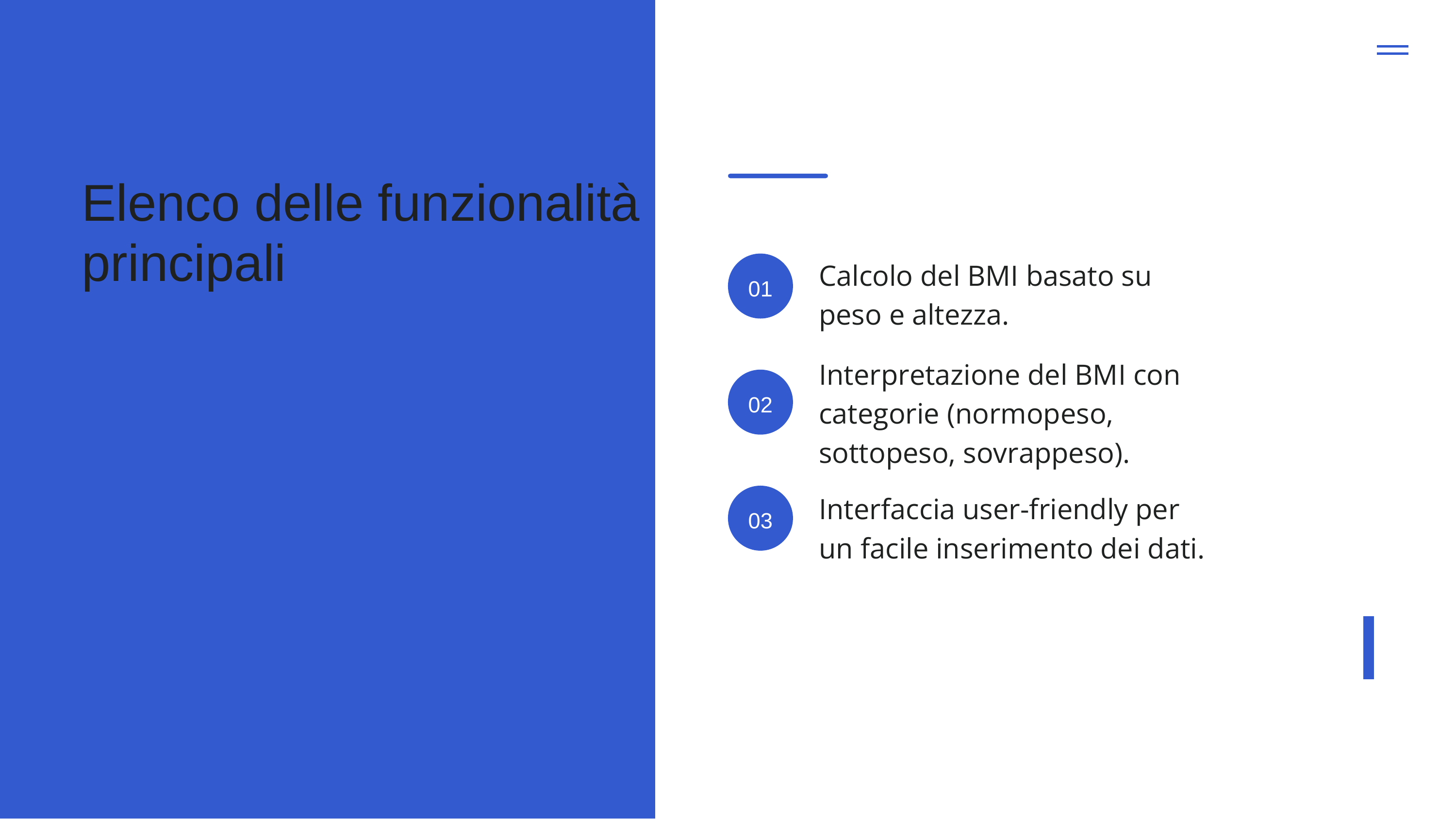

Elenco delle funzionalità principali

Calcolo del BMI basato su peso e altezza.

01
Interpretazione del BMI con categorie (normopeso, sottopeso, sovrappeso).

02

Interfaccia user-friendly per un facile inserimento dei dati.
03